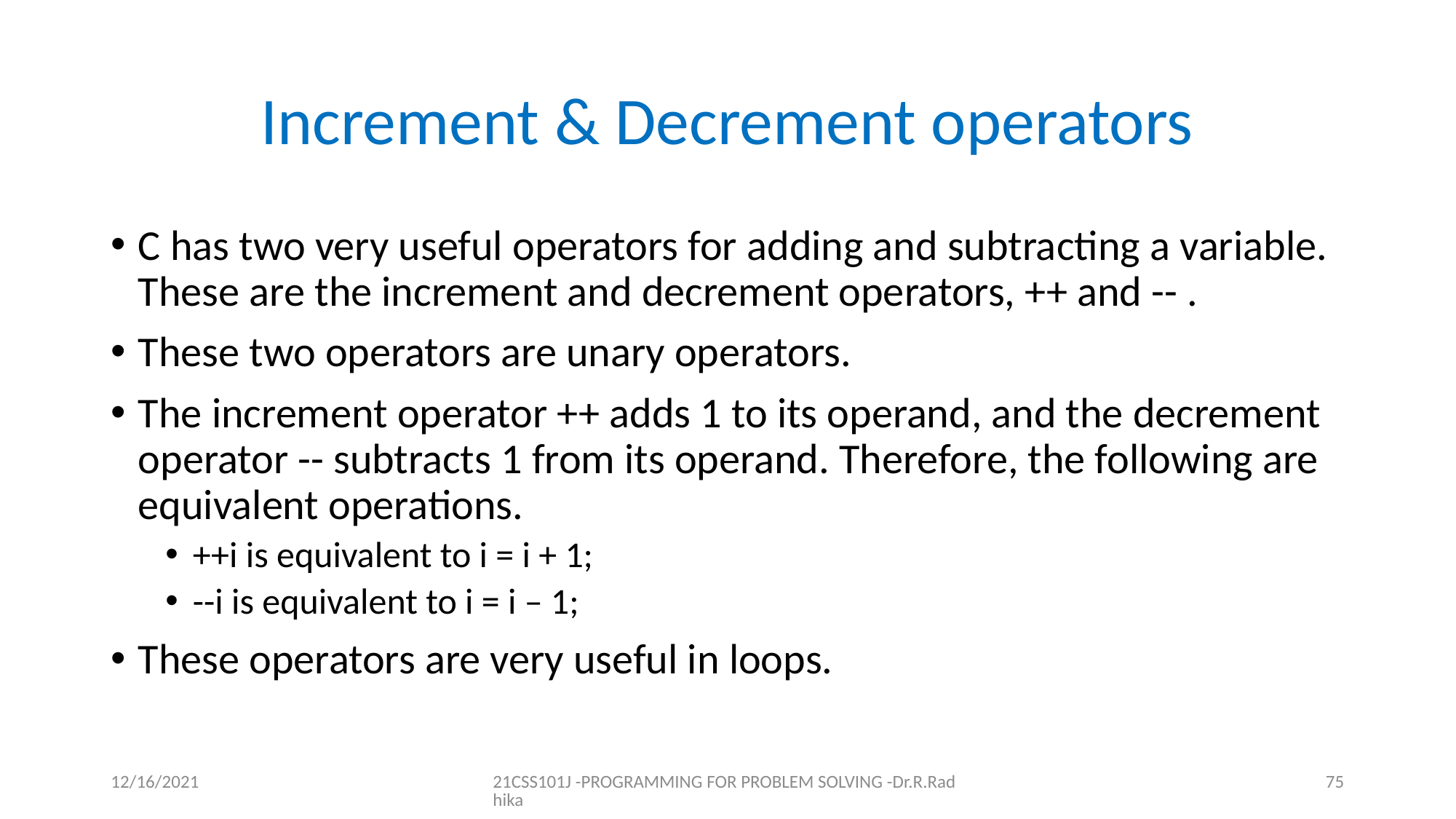

# Increment & Decrement operators
C has two very useful operators for adding and subtracting a variable. These are the increment and decrement operators, ++ and -- .
These two operators are unary operators.
The increment operator ++ adds 1 to its operand, and the decrement operator -- subtracts 1 from its operand. Therefore, the following are equivalent operations.
++i is equivalent to i = i + 1;
--i is equivalent to i = i – 1;
These operators are very useful in loops.
12/16/2021
21CSS101J -PROGRAMMING FOR PROBLEM SOLVING -Dr.R.Radhika
75